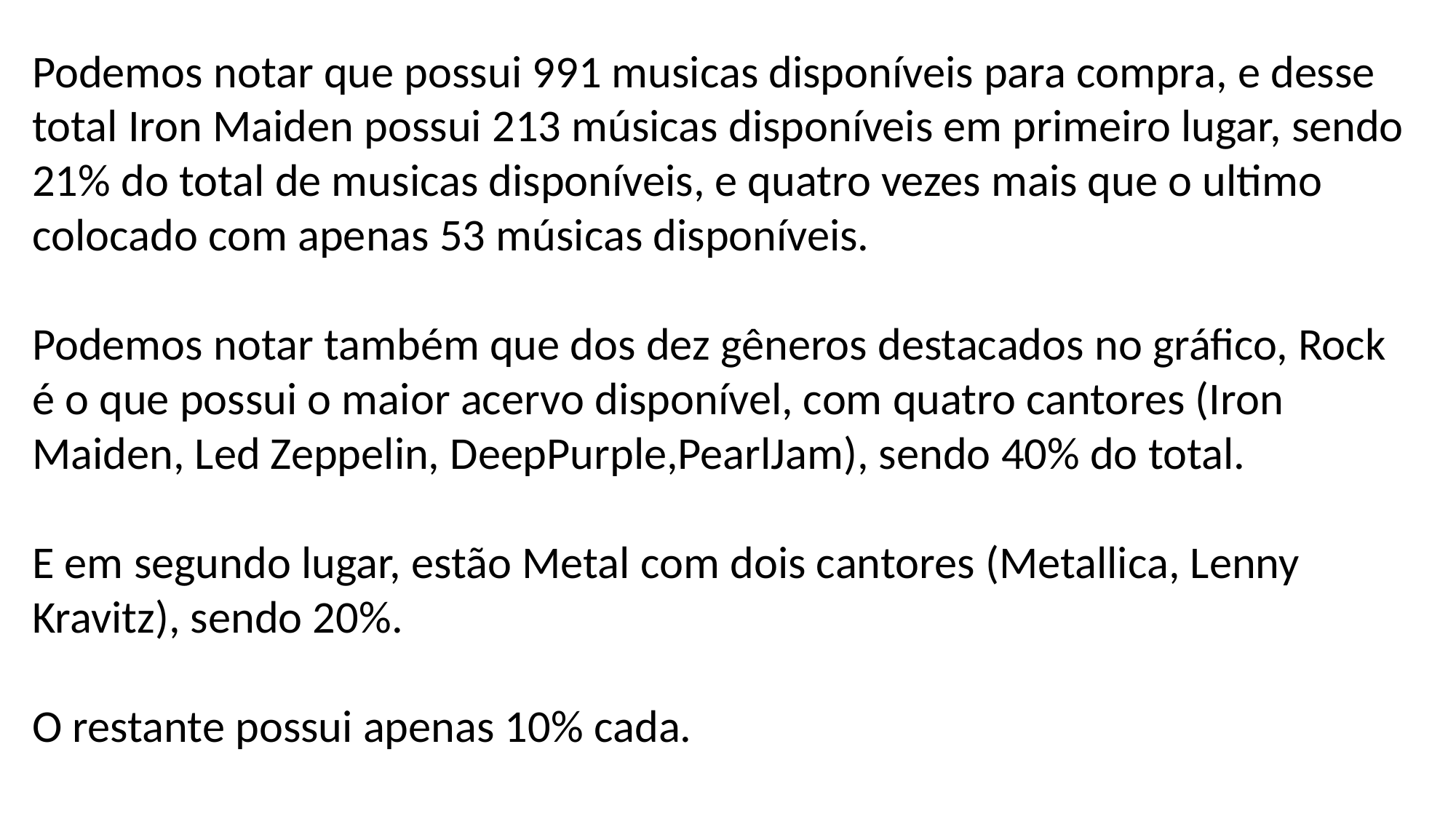

Podemos notar que possui 991 musicas disponíveis para compra, e desse total Iron Maiden possui 213 músicas disponíveis em primeiro lugar, sendo 21% do total de musicas disponíveis, e quatro vezes mais que o ultimo colocado com apenas 53 músicas disponíveis.

Podemos notar também que dos dez gêneros destacados no gráfico, Rock é o que possui o maior acervo disponível, com quatro cantores (Iron Maiden, Led Zeppelin, DeepPurple,PearlJam), sendo 40% do total.

E em segundo lugar, estão Metal com dois cantores (Metallica, Lenny Kravitz), sendo 20%.

O restante possui apenas 10% cada.